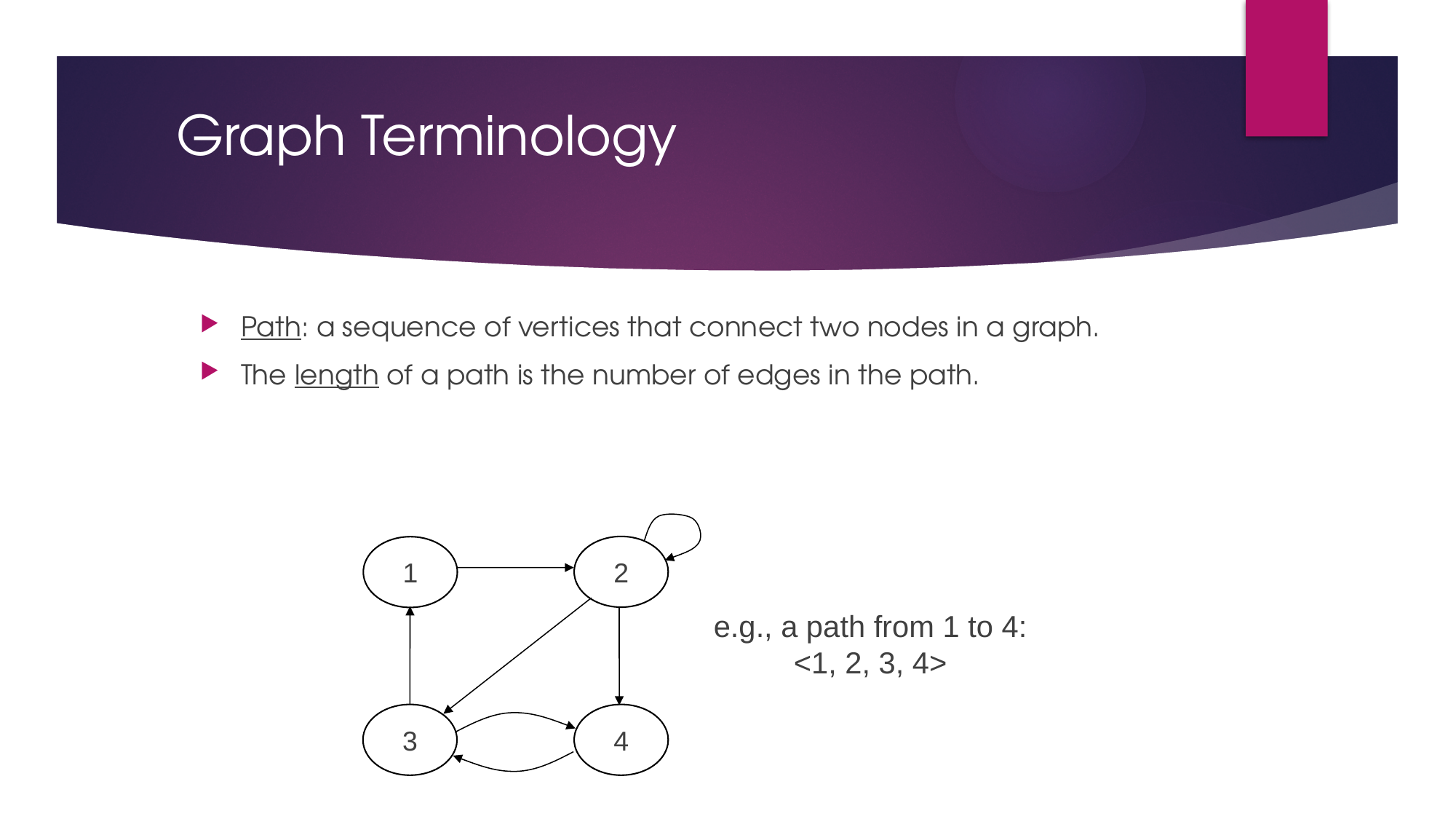

# Graph Terminology
Path: a sequence of vertices that connect two nodes in a graph.
The length of a path is the number of edges in the path.

2
1

3
4

e.g., a path from 1 to 4:
<1, 2, 3, 4>